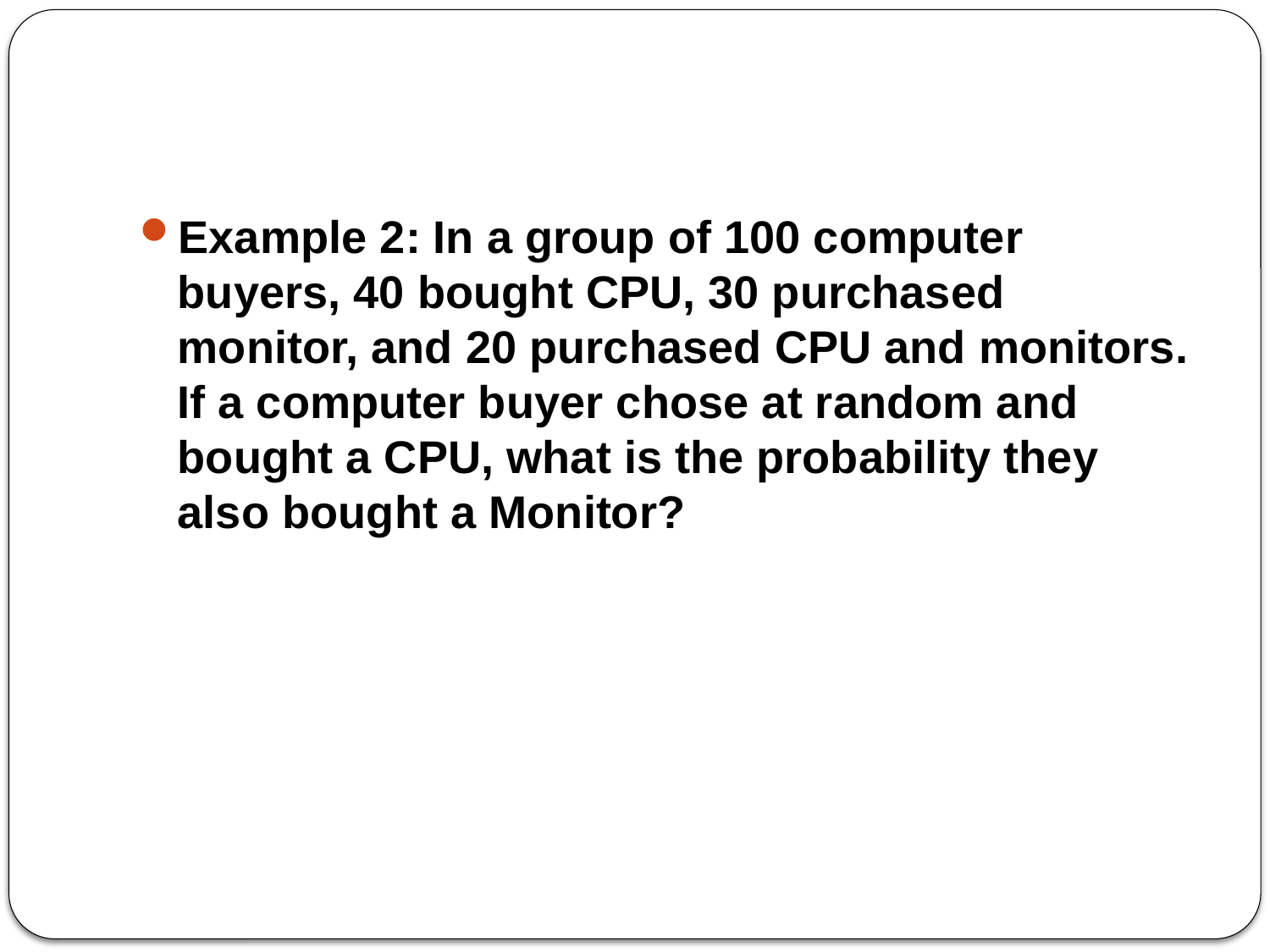

Example 2: In a group of 100 computer buyers, 40 bought CPU, 30 purchased monitor, and 20 purchased CPU and monitors. If a computer buyer chose at random and bought a CPU, what is the probability they also bought a Monitor?